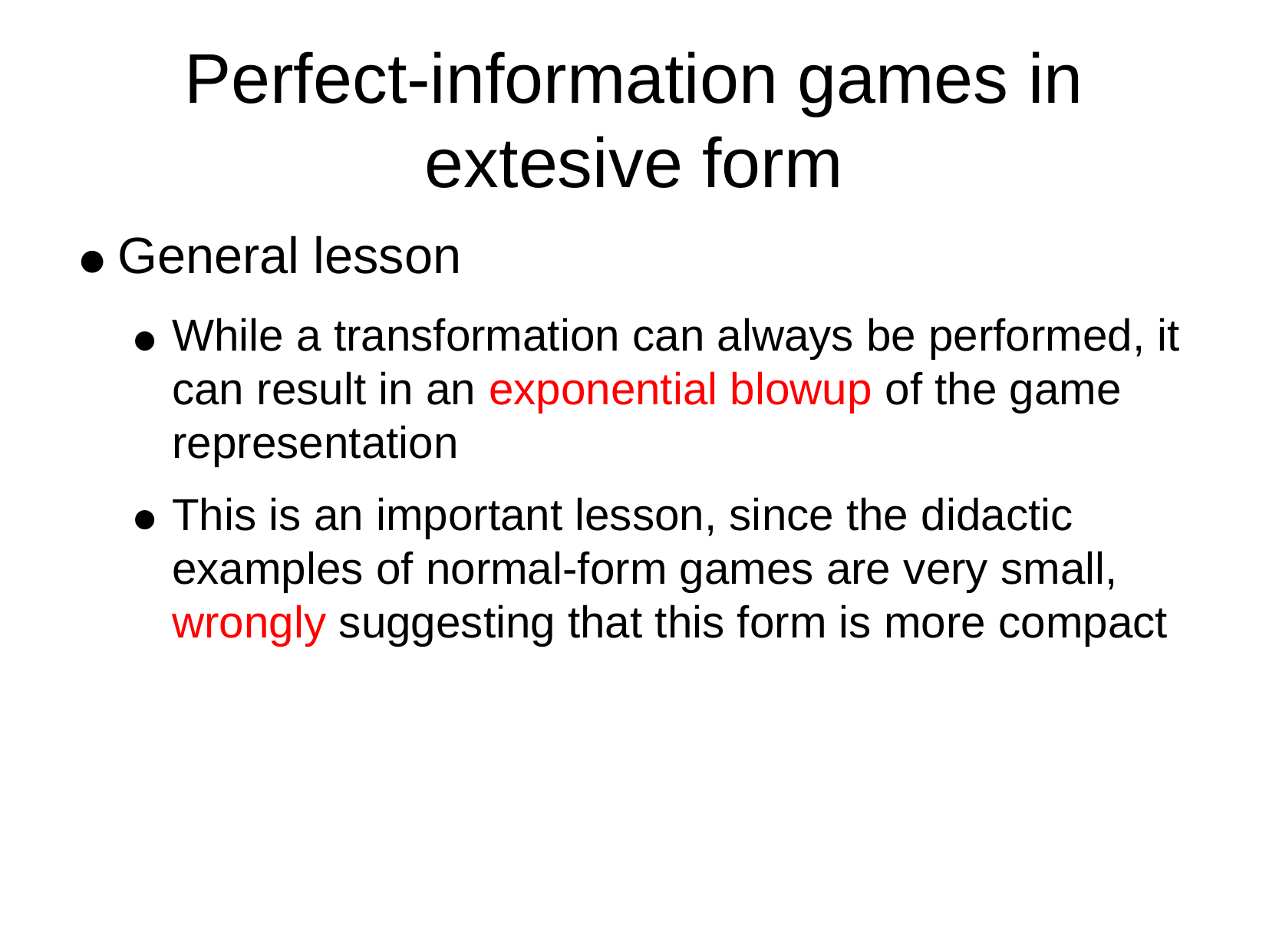

Perfect-information games in extesive form
General lesson
While a transformation can always be performed, it can result in an exponential blowup of the game representation
This is an important lesson, since the didactic examples of normal-form games are very small, wrongly suggesting that this form is more compact